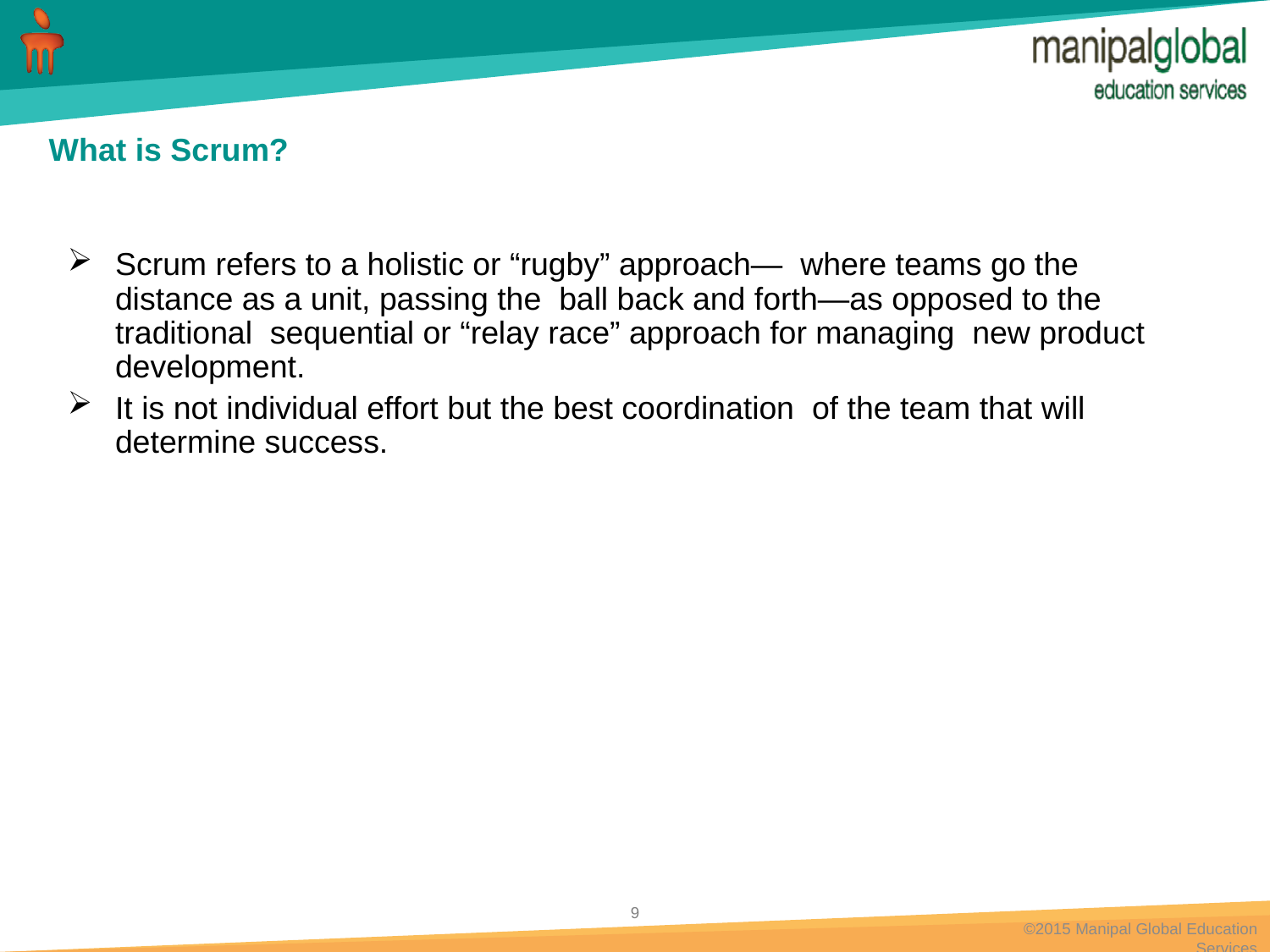

# What is Scrum?
Scrum refers to a holistic or “rugby” approach—  where teams go the distance as a unit, passing the  ball back and forth—as opposed to the traditional  sequential or “relay race” approach for managing  new product development.
It is not individual effort but the best coordination  of the team that will determine success.